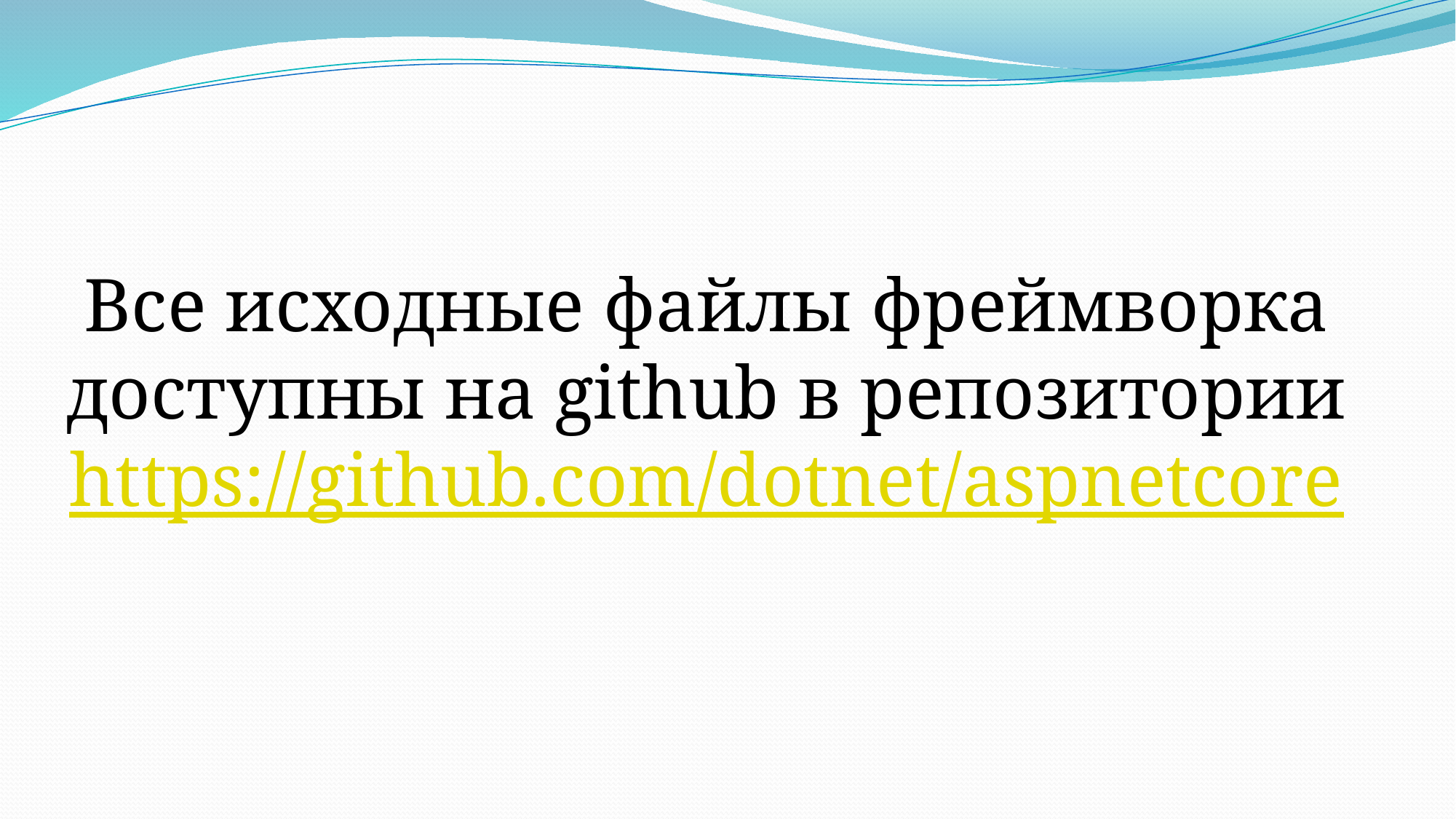

Все исходные файлы фреймворка доступны на github в репозитории
https://github.com/dotnet/aspnetcore